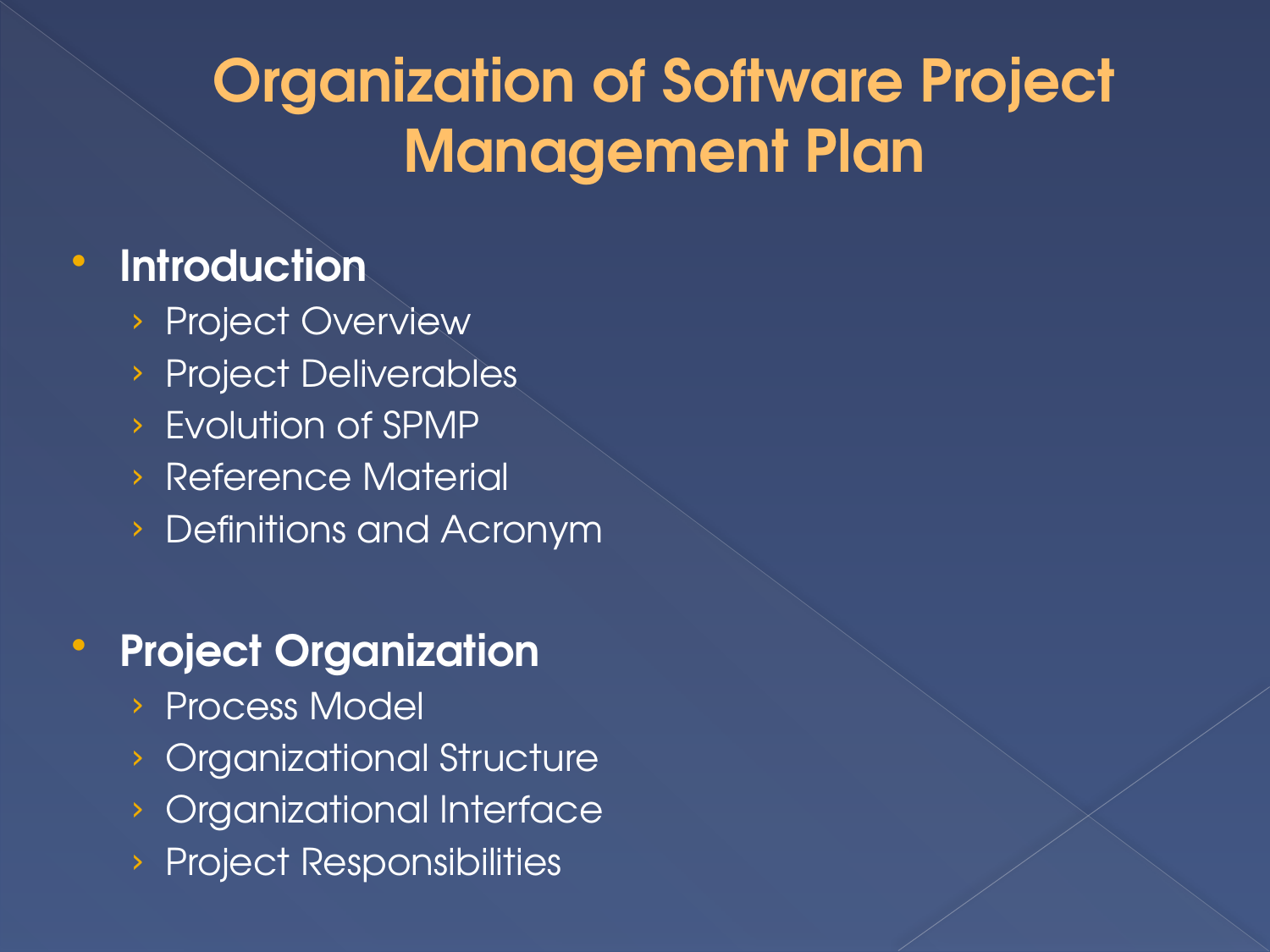

# Organization of Software Project Management Plan
Introduction
Project Overview
Project Deliverables
Evolution of SPMP
Reference Material
Definitions and Acronym

Project Organization
Process Model
Organizational Structure
Organizational Interface
Project Responsibilities